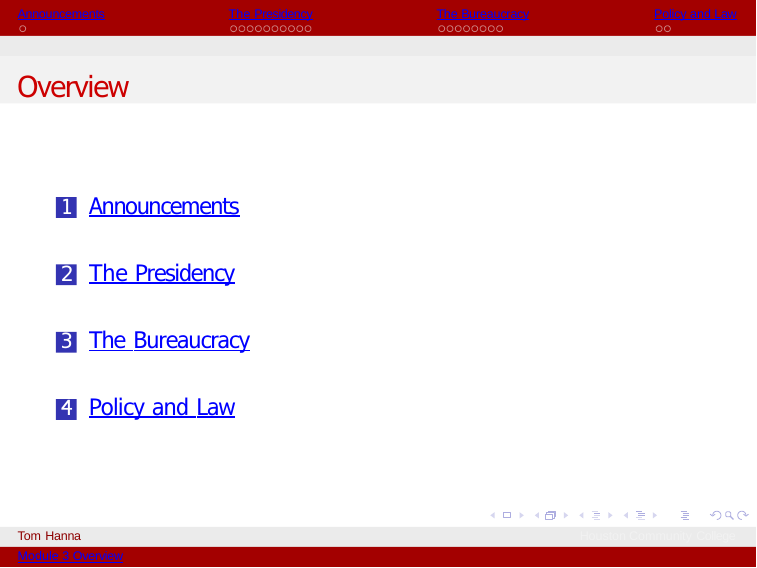

Announcements
The Presidency
The Bureaucracy
Policy and Law

Overview
Announcements

The Presidency

The Bureaucracy

Policy and Law

Tom Hanna
Module 3 Overview
Houston Community College